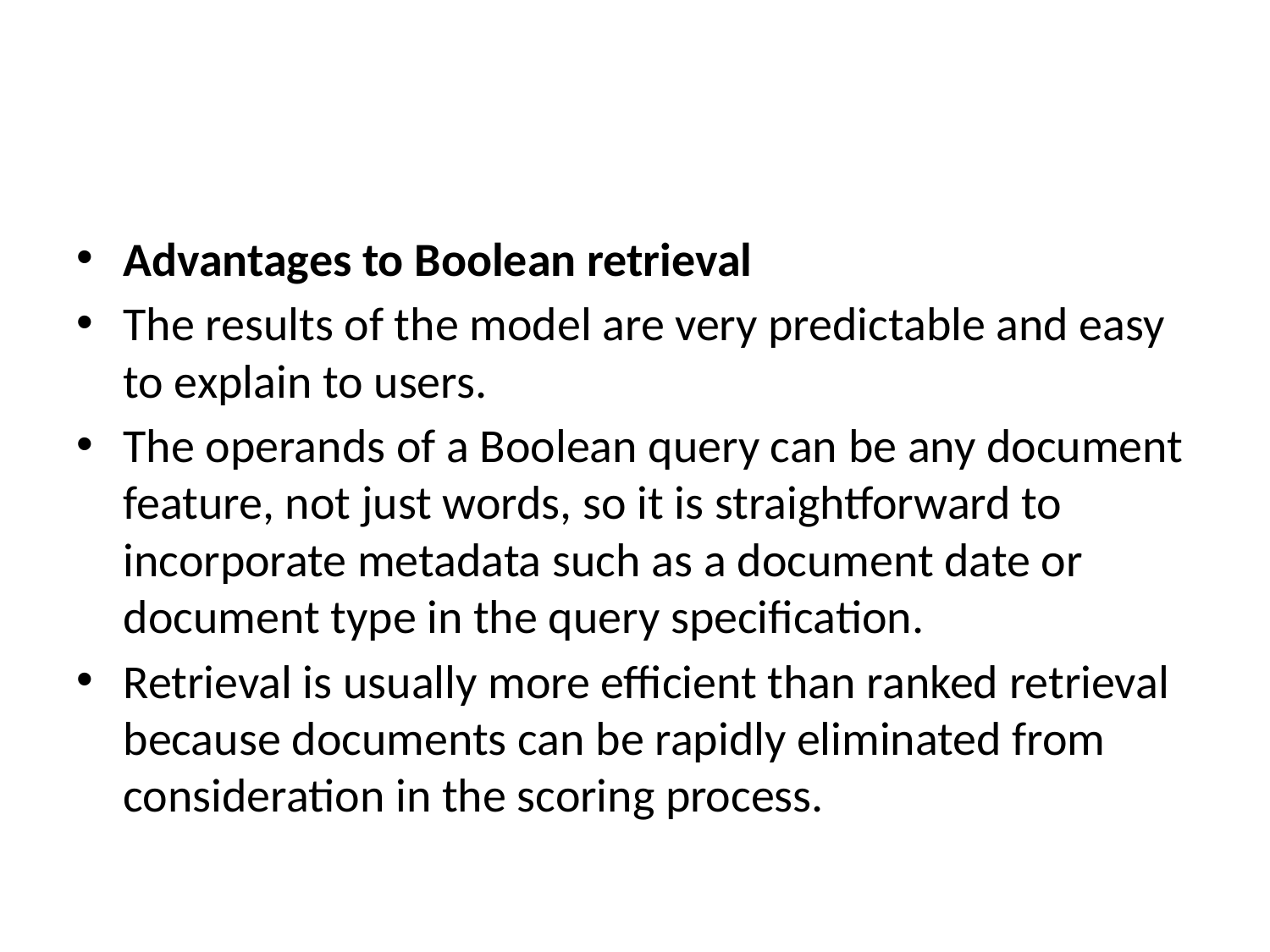

#
Advantages to Boolean retrieval
The results of the model are very predictable and easy to explain to users.
The operands of a Boolean query can be any document feature, not just words, so it is straightforward to incorporate metadata such as a document date or document type in the query specification.
Retrieval is usually more efficient than ranked retrieval because documents can be rapidly eliminated from consideration in the scoring process.